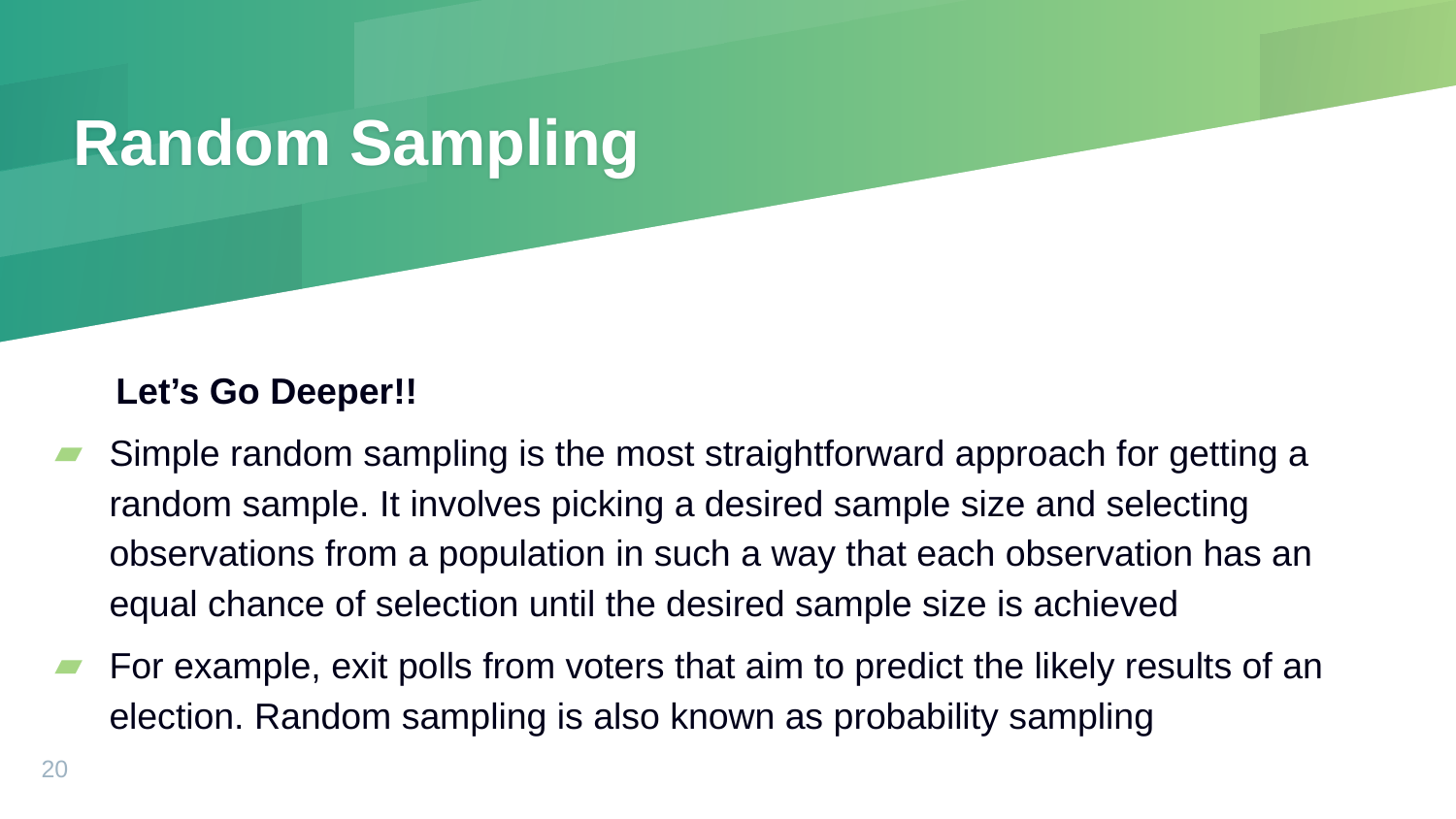

# Random Sampling
      Let’s Go Deeper!!
Simple random sampling is the most straightforward approach for getting a random sample. It involves picking a desired sample size and selecting observations from a population in such a way that each observation has an equal chance of selection until the desired sample size is achieved
For example, exit polls from voters that aim to predict the likely results of an election. Random sampling is also known as probability sampling

20